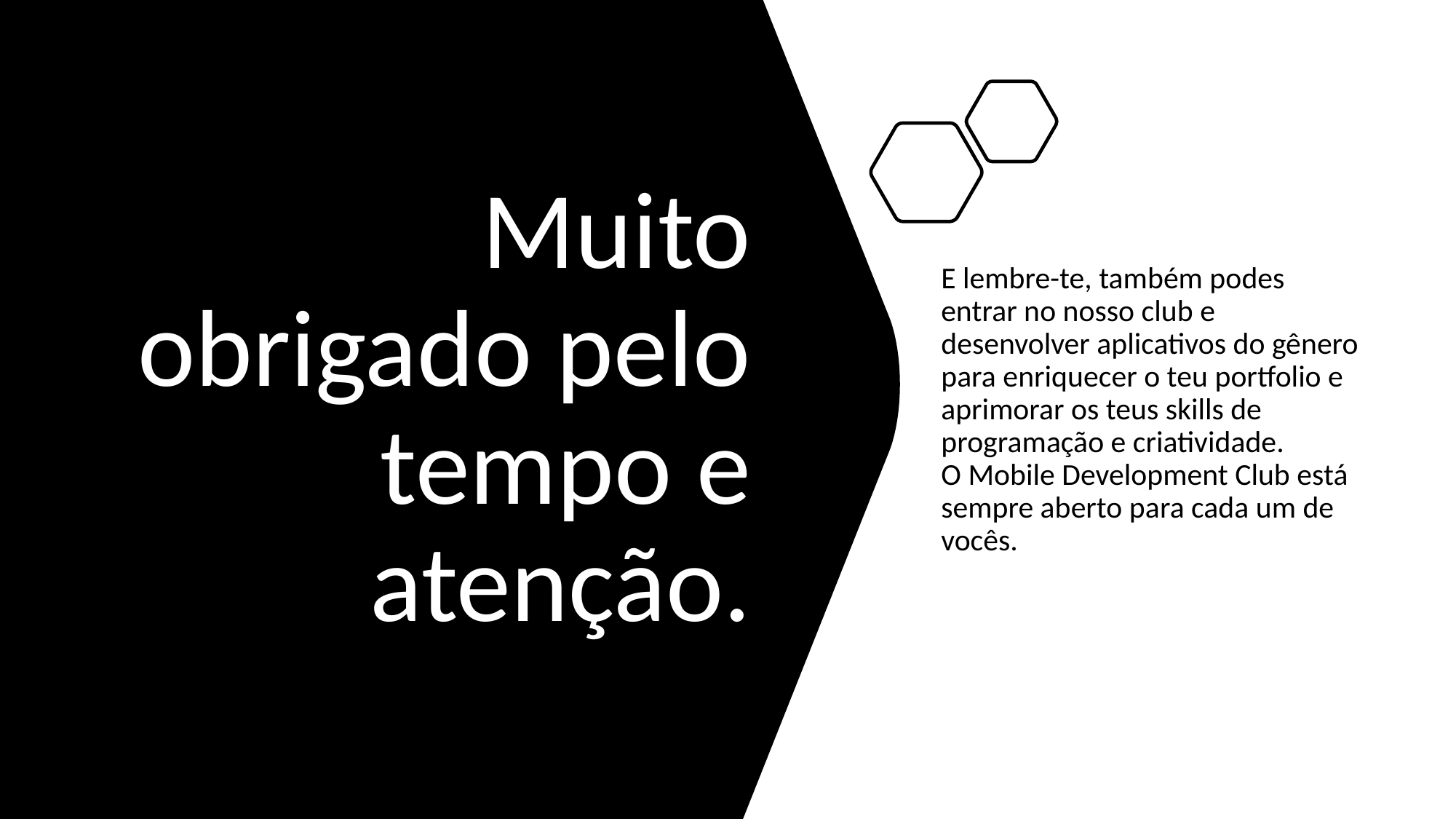

# Muito obrigado pelo tempo e atenção.
E lembre-te, também podes entrar no nosso club e desenvolver aplicativos do gênero para enriquecer o teu portfolio e aprimorar os teus skills de programação e criatividade.
O Mobile Development Club está sempre aberto para cada um de vocês.